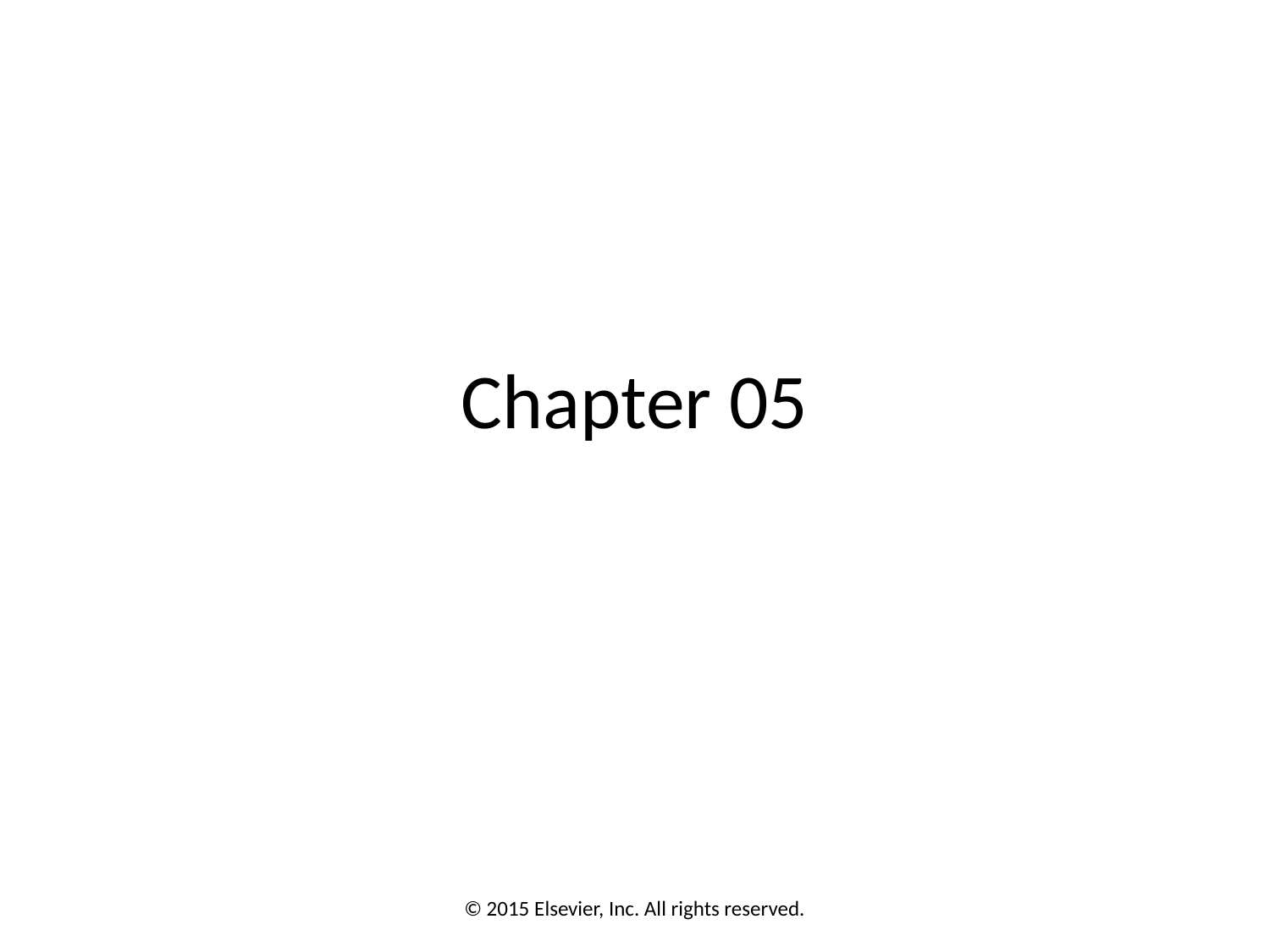

# Chapter 05
© 2015 Elsevier, Inc. All rights reserved.